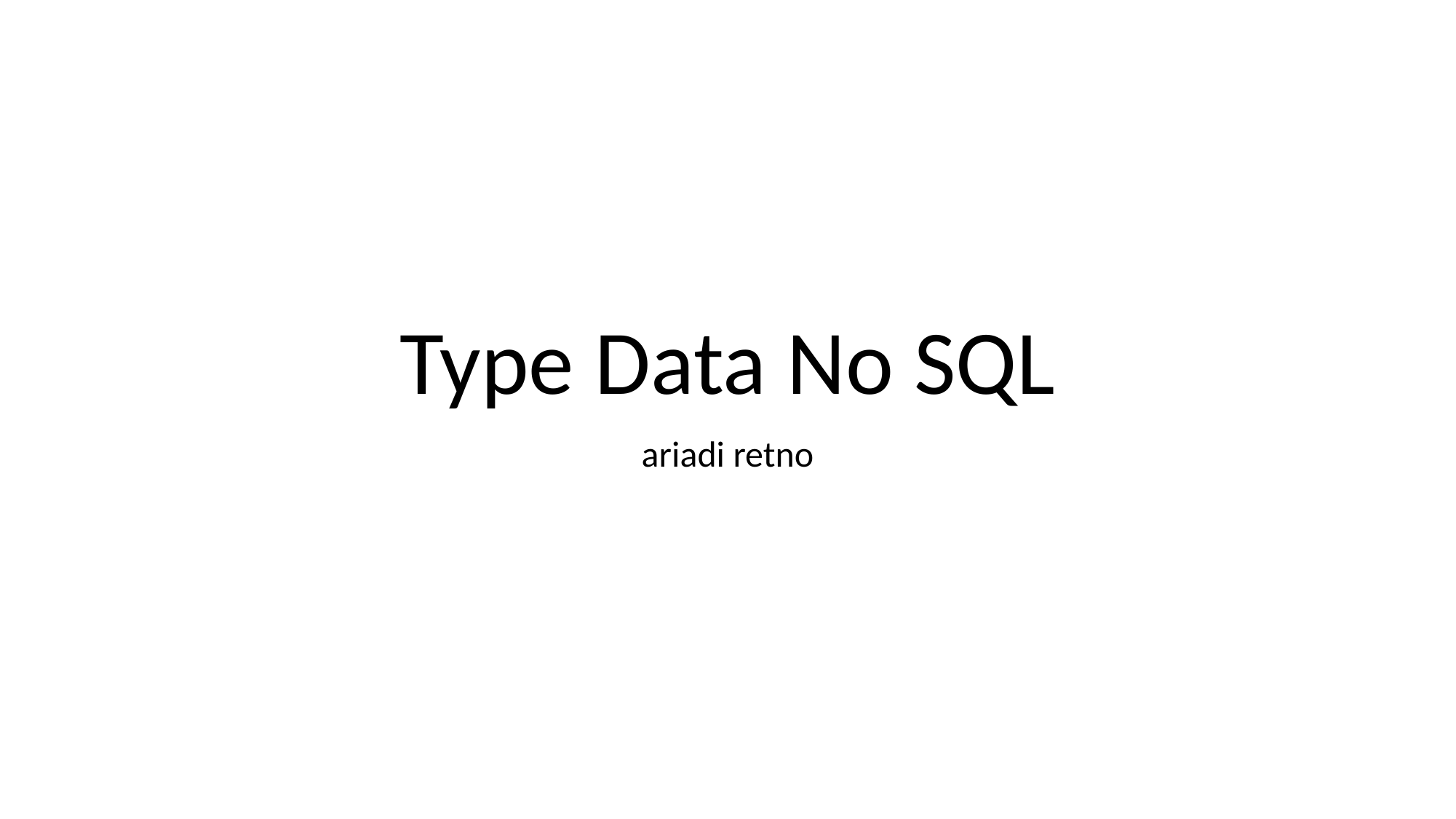

# Type Data No SQL
ariadi retno